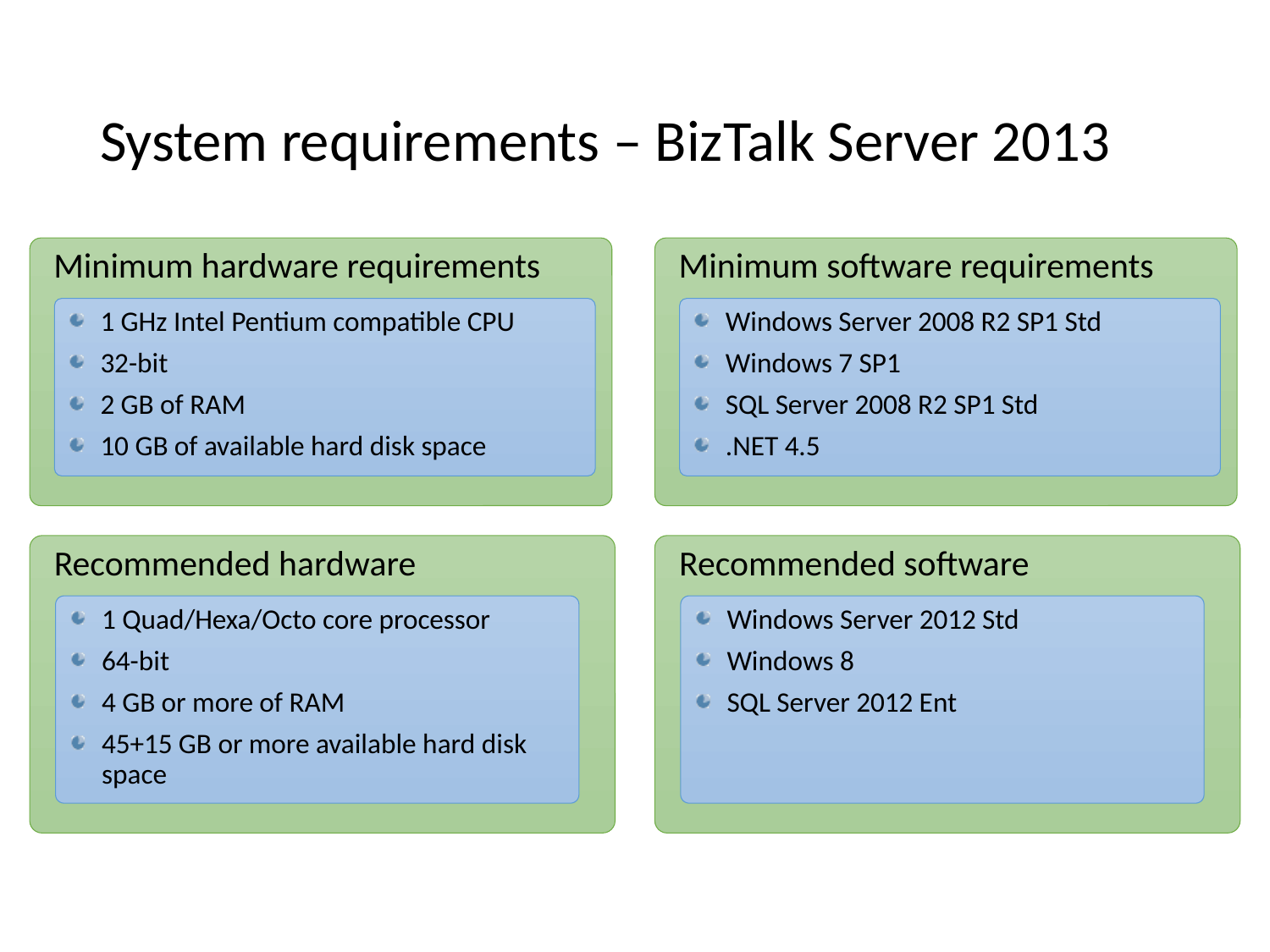

# System requirements – BizTalk Server 2013
Minimum hardware requirements
Minimum software requirements
1 GHz Intel Pentium compatible CPU
32-bit
2 GB of RAM
10 GB of available hard disk space
Windows Server 2008 R2 SP1 Std
Windows 7 SP1
SQL Server 2008 R2 SP1 Std
.NET 4.5
Recommended hardware
Recommended software
1 Quad/Hexa/Octo core processor
64-bit
4 GB or more of RAM
45+15 GB or more available hard disk space
Windows Server 2012 Std
Windows 8
SQL Server 2012 Ent